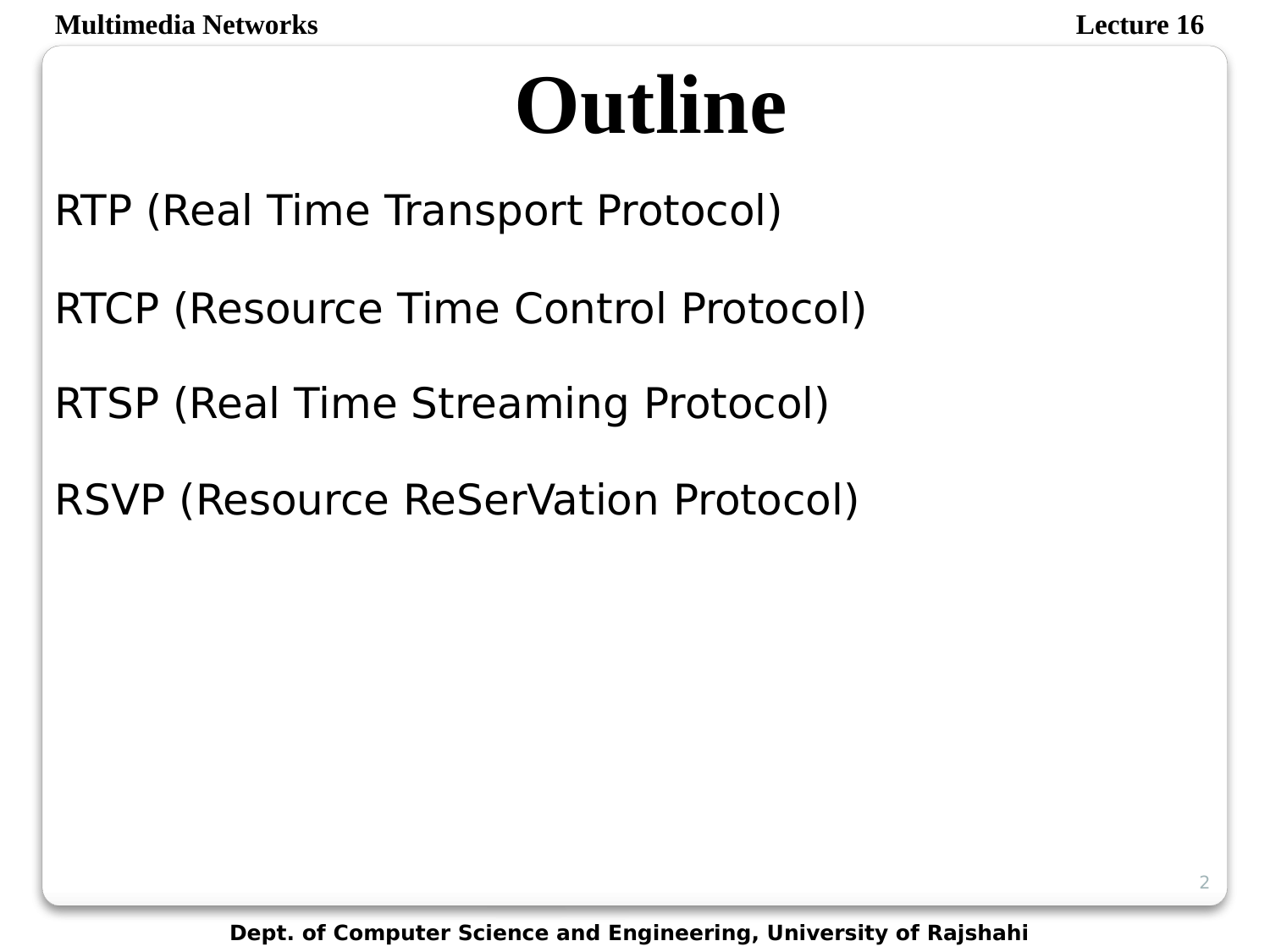

Multimedia Networks
Lecture 16
Outline
RTP (Real Time Transport Protocol)
RTCP (Resource Time Control Protocol)
RTSP (Real Time Streaming Protocol)
RSVP (Resource ReSerVation Protocol)
2
Dept. of Computer Science and Engineering, University of Rajshahi